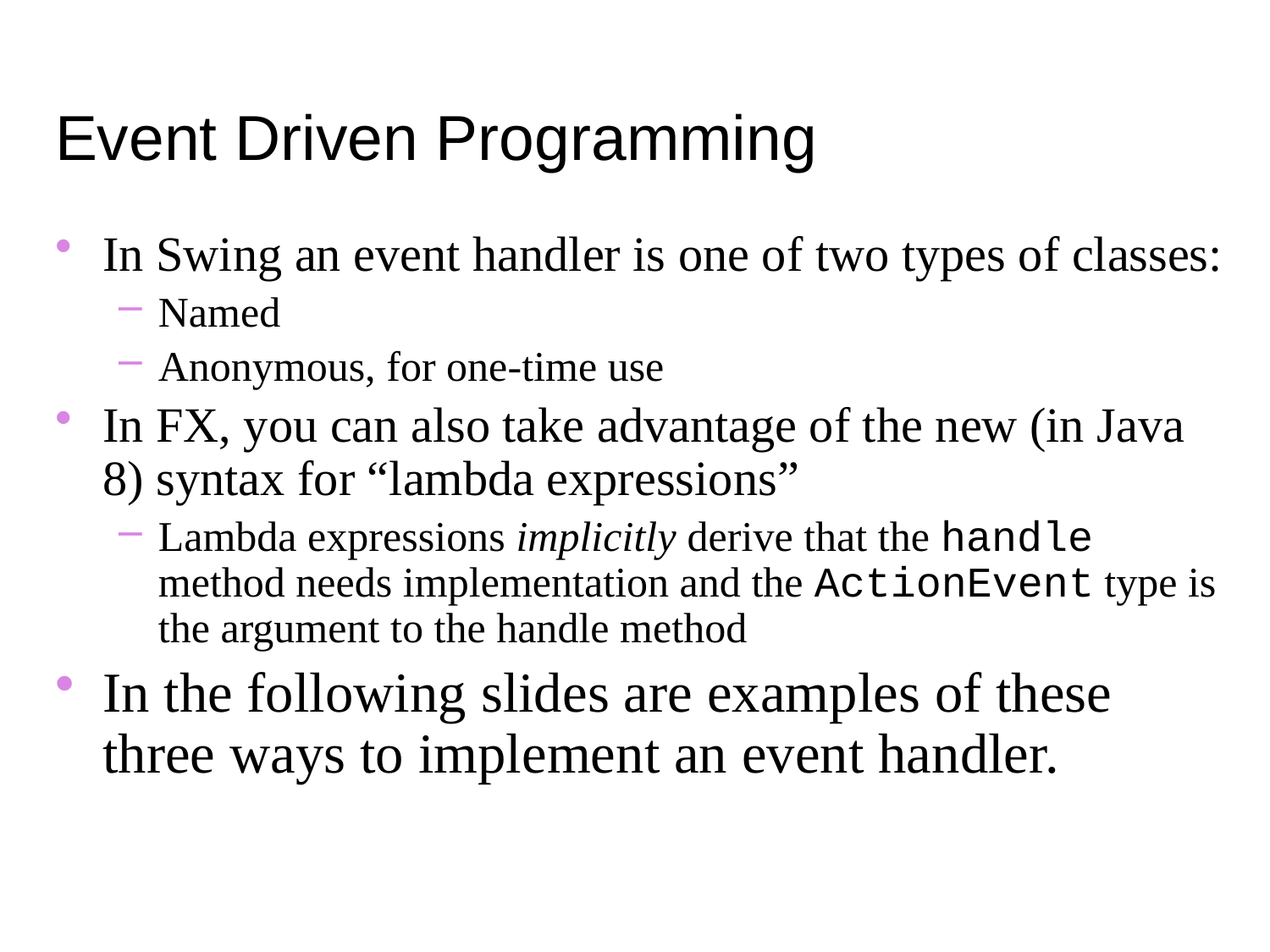

Event Driven Programming
In Swing an event handler is one of two types of classes:
Named
Anonymous, for one-time use
In FX, you can also take advantage of the new (in Java 8) syntax for “lambda expressions”
Lambda expressions implicitly derive that the handle method needs implementation and the ActionEvent type is the argument to the handle method
In the following slides are examples of these three ways to implement an event handler.